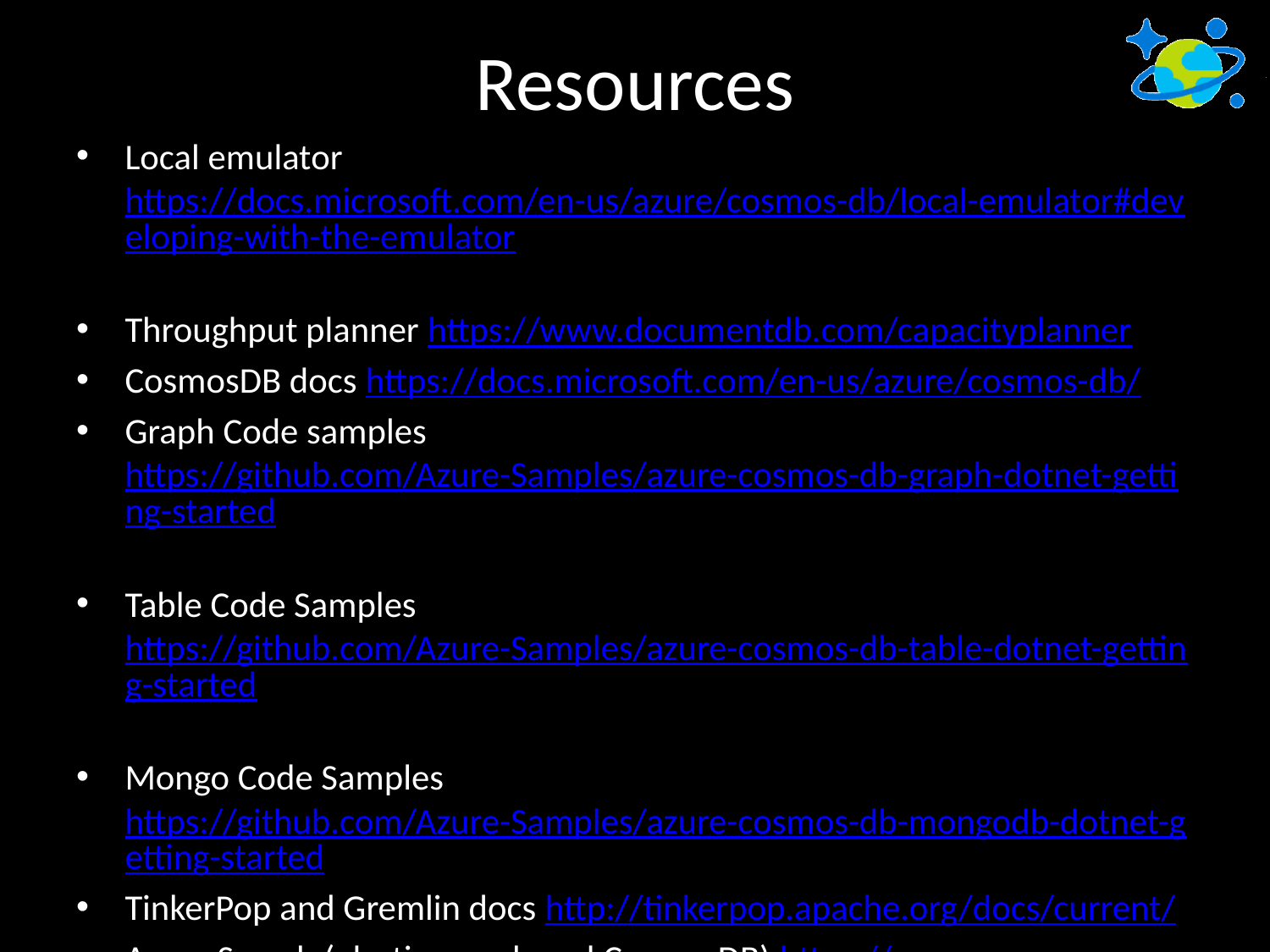

# Resources
Local emulator https://docs.microsoft.com/en-us/azure/cosmos-db/local-emulator#developing-with-the-emulator
Throughput planner https://www.documentdb.com/capacityplanner
CosmosDB docs https://docs.microsoft.com/en-us/azure/cosmos-db/
Graph Code samples https://github.com/Azure-Samples/azure-cosmos-db-graph-dotnet-getting-started
Table Code Samples https://github.com/Azure-Samples/azure-cosmos-db-table-dotnet-getting-started
Mongo Code Samples https://github.com/Azure-Samples/azure-cosmos-db-mongodb-dotnet-getting-started
TinkerPop and Gremlin docs http://tinkerpop.apache.org/docs/current/
Azure Search (elastic search and CosmosDB) https://docs.microsoft.com/en-us/azure/search/search-howto-index-documentdb